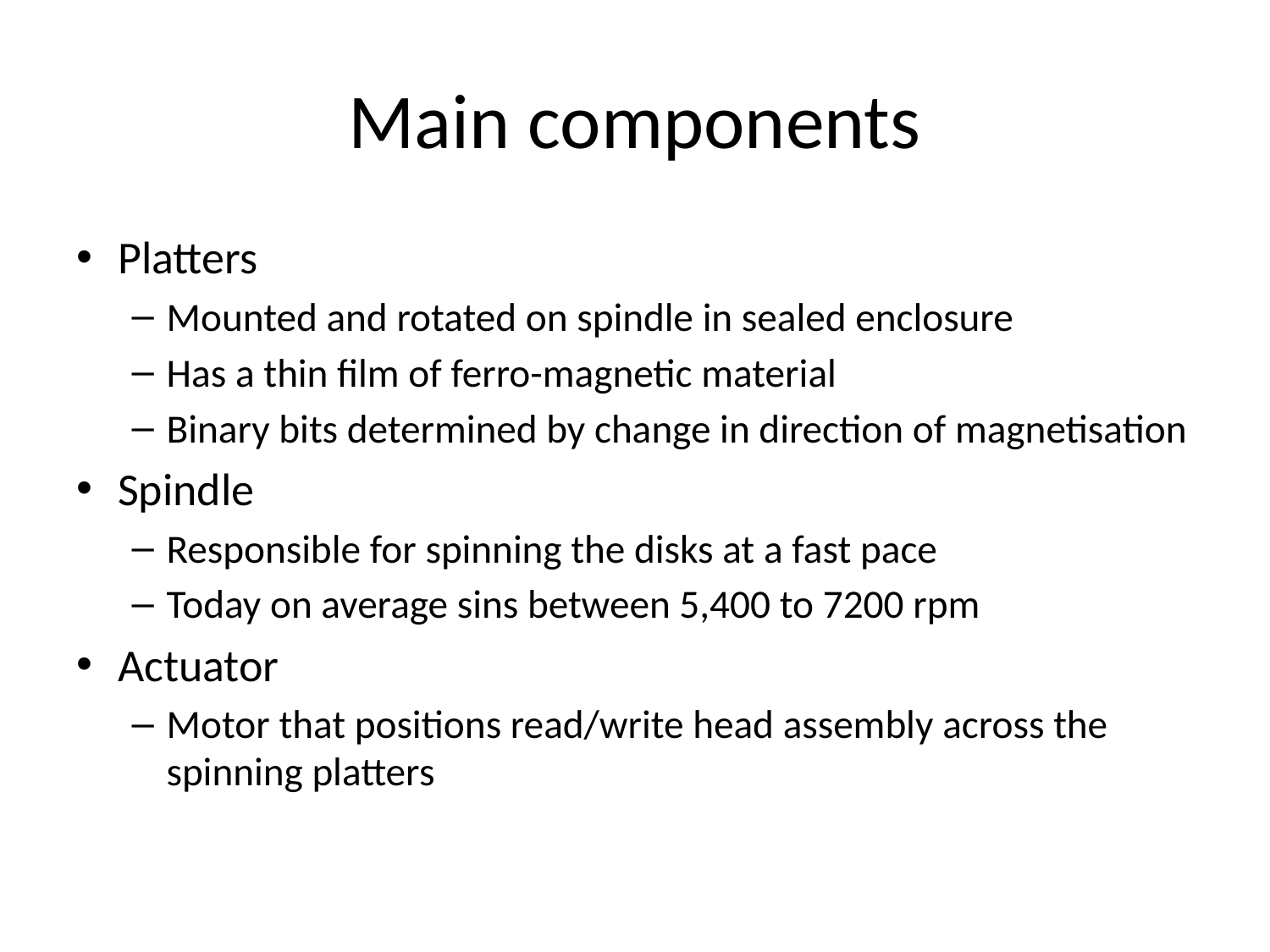

# Main components
Platters
Mounted and rotated on spindle in sealed enclosure
Has a thin film of ferro-magnetic material
Binary bits determined by change in direction of magnetisation
Spindle
Responsible for spinning the disks at a fast pace
Today on average sins between 5,400 to 7200 rpm
Actuator
Motor that positions read/write head assembly across the spinning platters